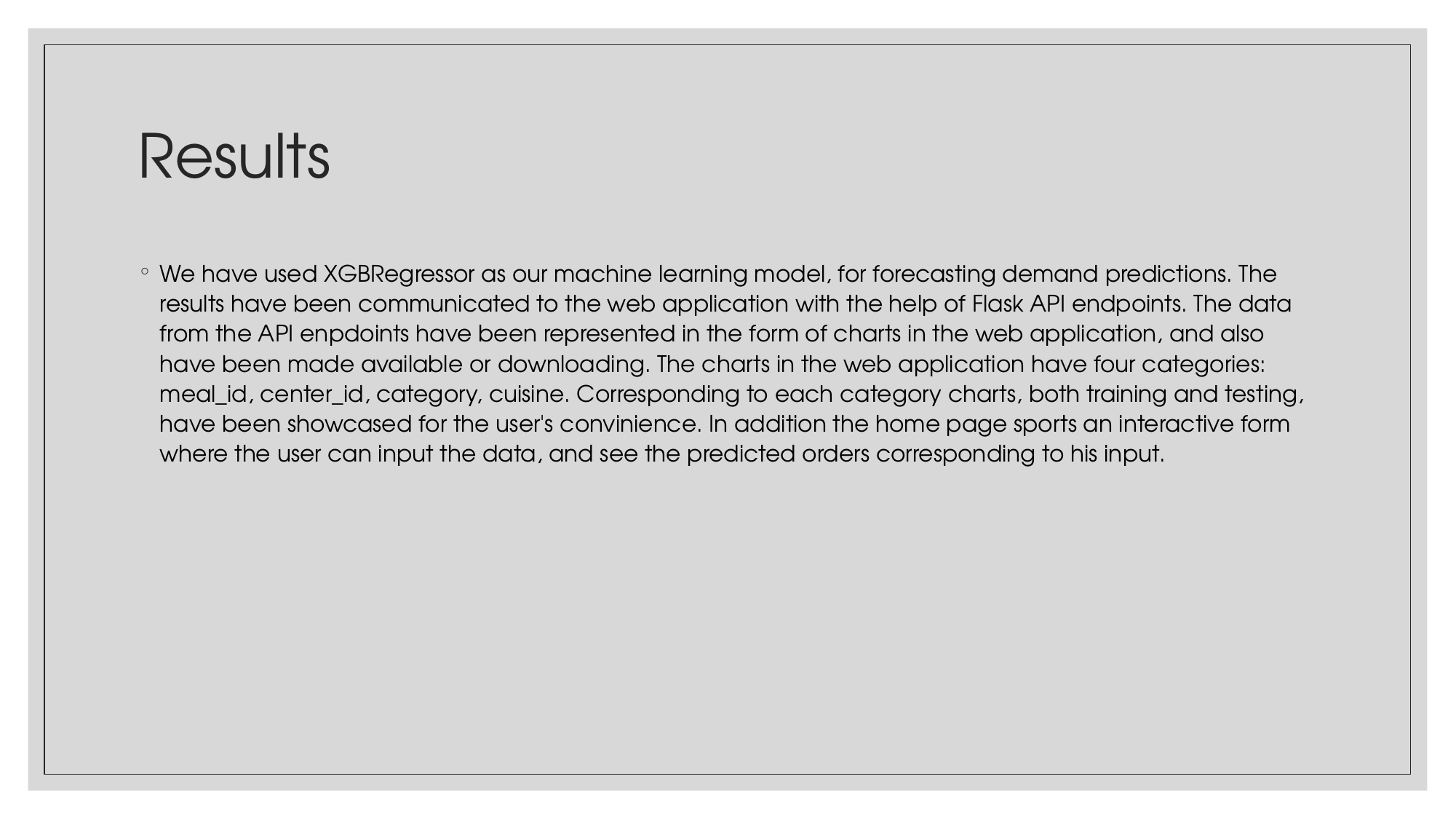

# Results
We have used XGBRegressor as our machine learning model, for forecasting demand predictions. The results have been communicated to the web application with the help of Flask API endpoints. The data from the API enpdoints have been represented in the form of charts in the web application, and also have been made available or downloading. The charts in the web application have four categories: meal_id, center_id, category, cuisine. Corresponding to each category charts, both training and testing, have been showcased for the user's convinience. In addition the home page sports an interactive form where the user can input the data, and see the predicted orders corresponding to his input.